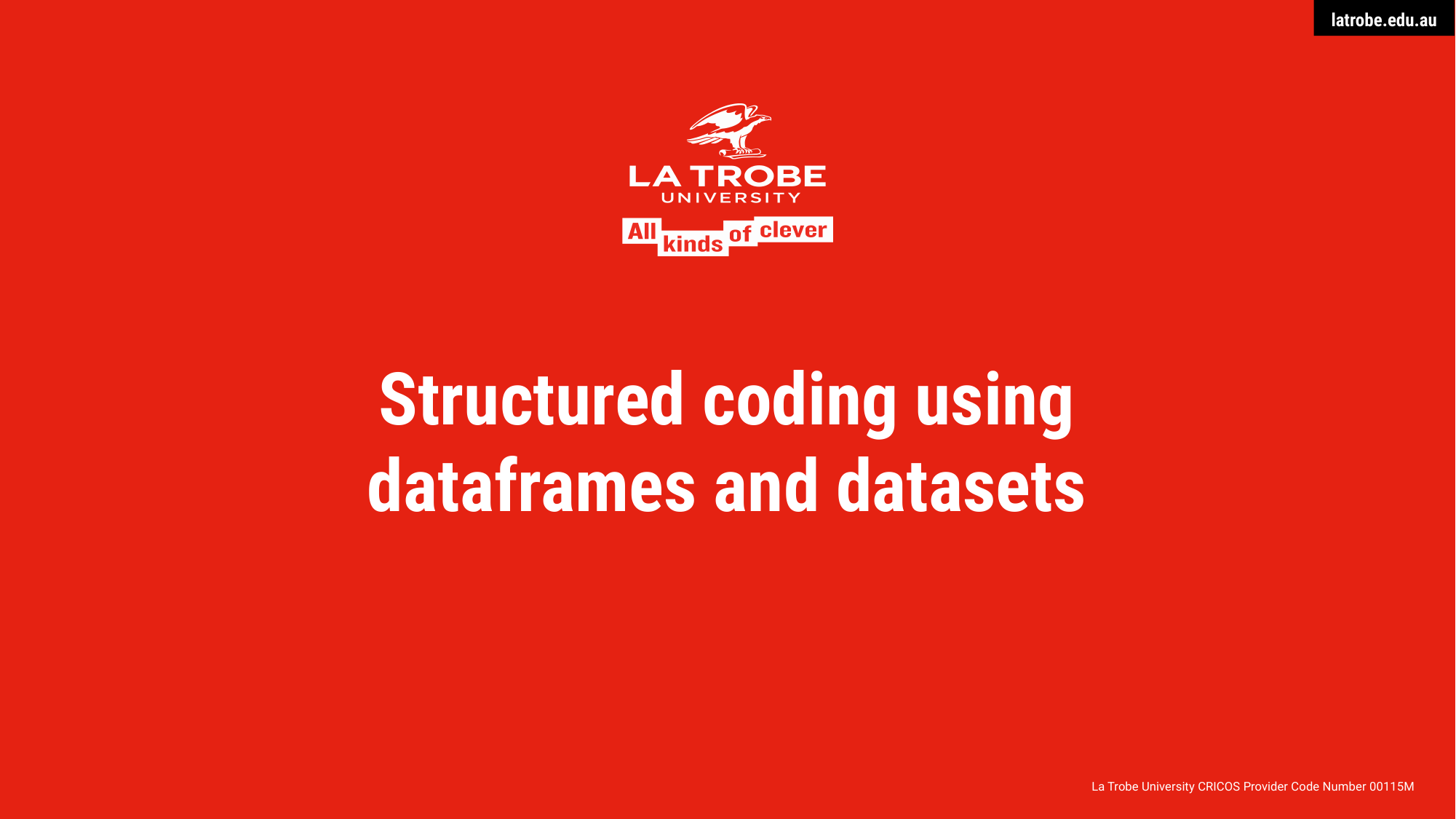

# Structured coding using dataframes and datasets